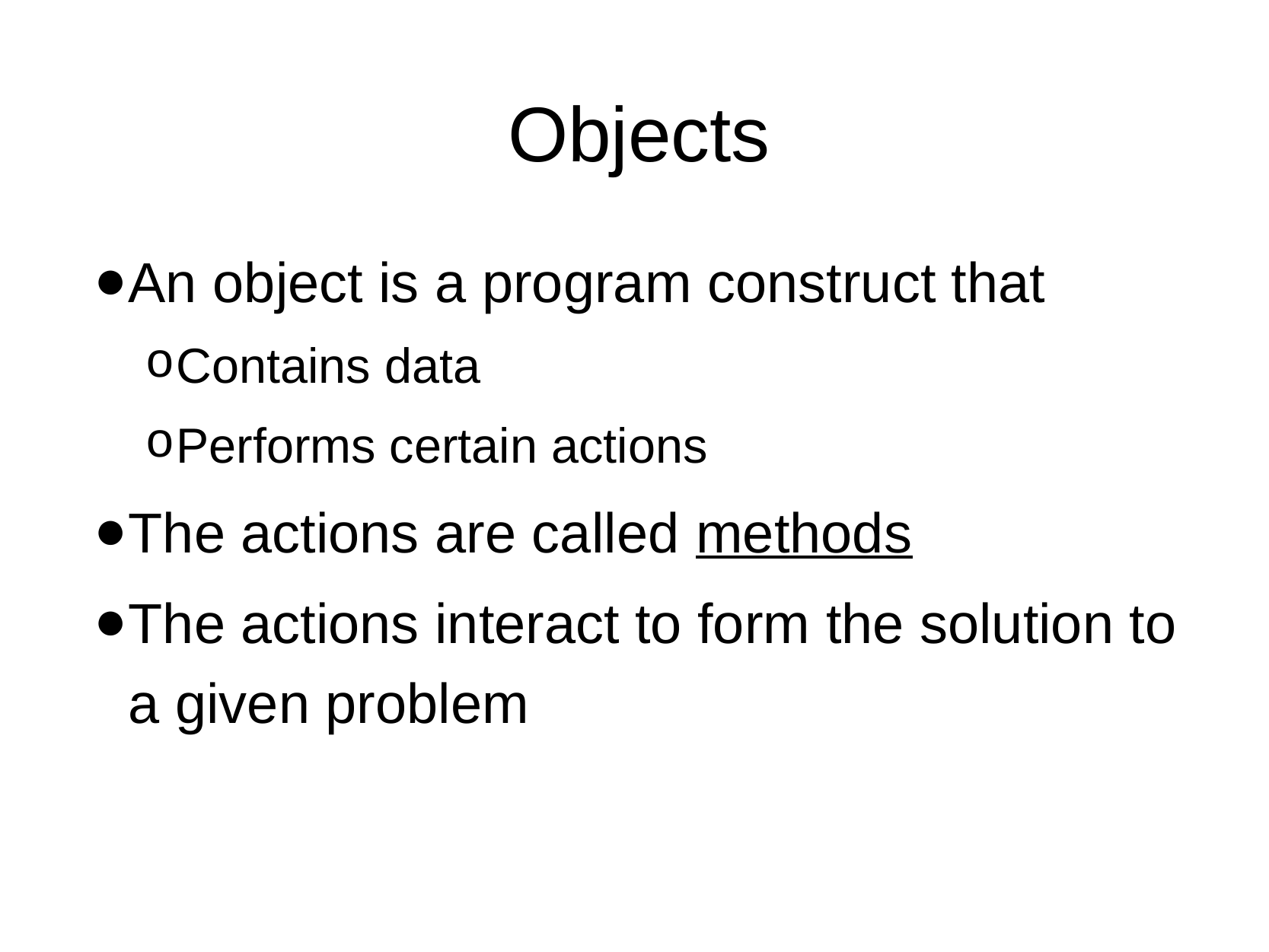

# Objects
An object is a program construct that
Contains data
Performs certain actions
The actions are called methods
The actions interact to form the solution to a given problem